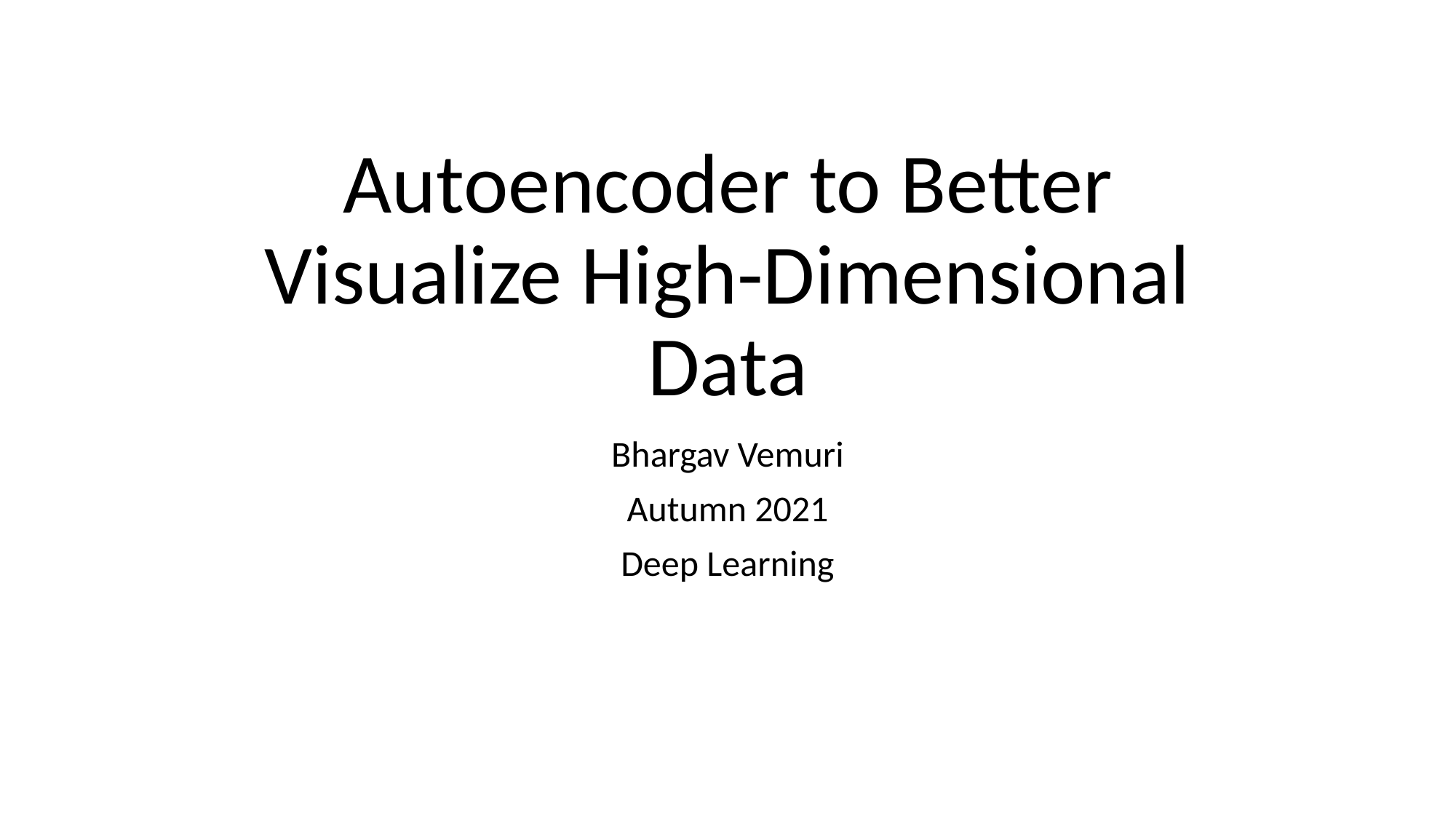

# Autoencoder to Better Visualize High-Dimensional Data
Bhargav Vemuri
Autumn 2021
Deep Learning